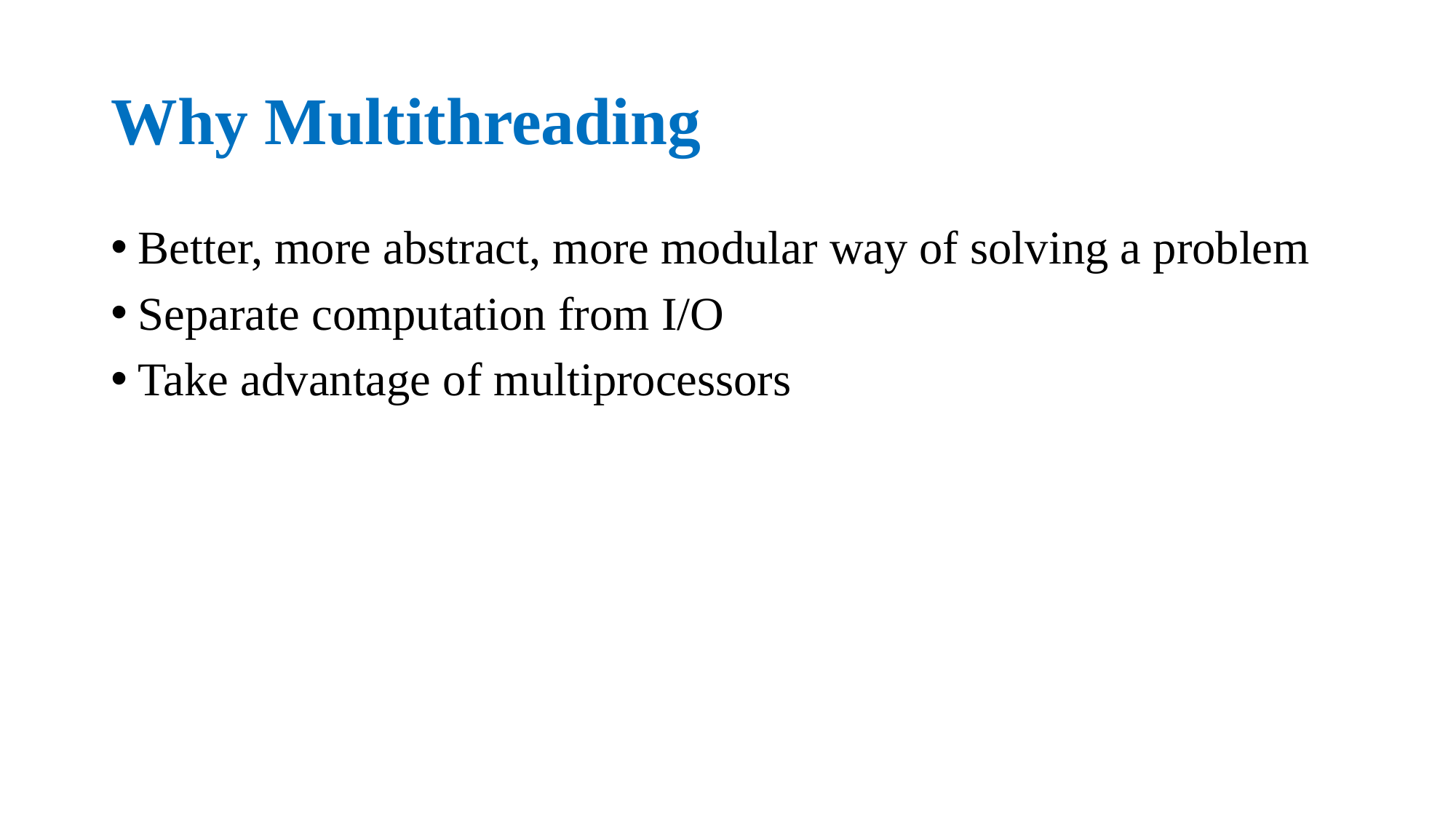

# Why Multithreading
Better, more abstract, more modular way of solving a problem
Separate computation from I/O
Take advantage of multiprocessors